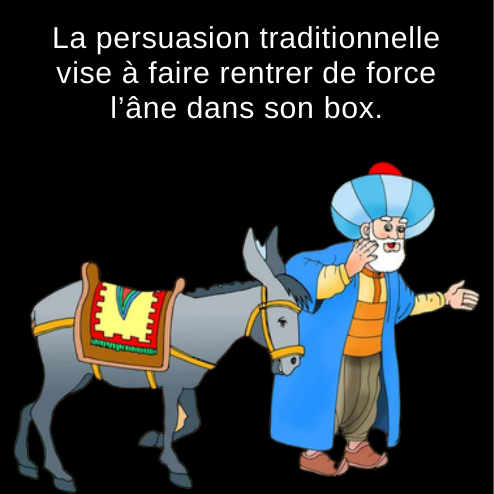

La persuasion traditionnelle vise à faire rentrer de force l’âne dans son box.